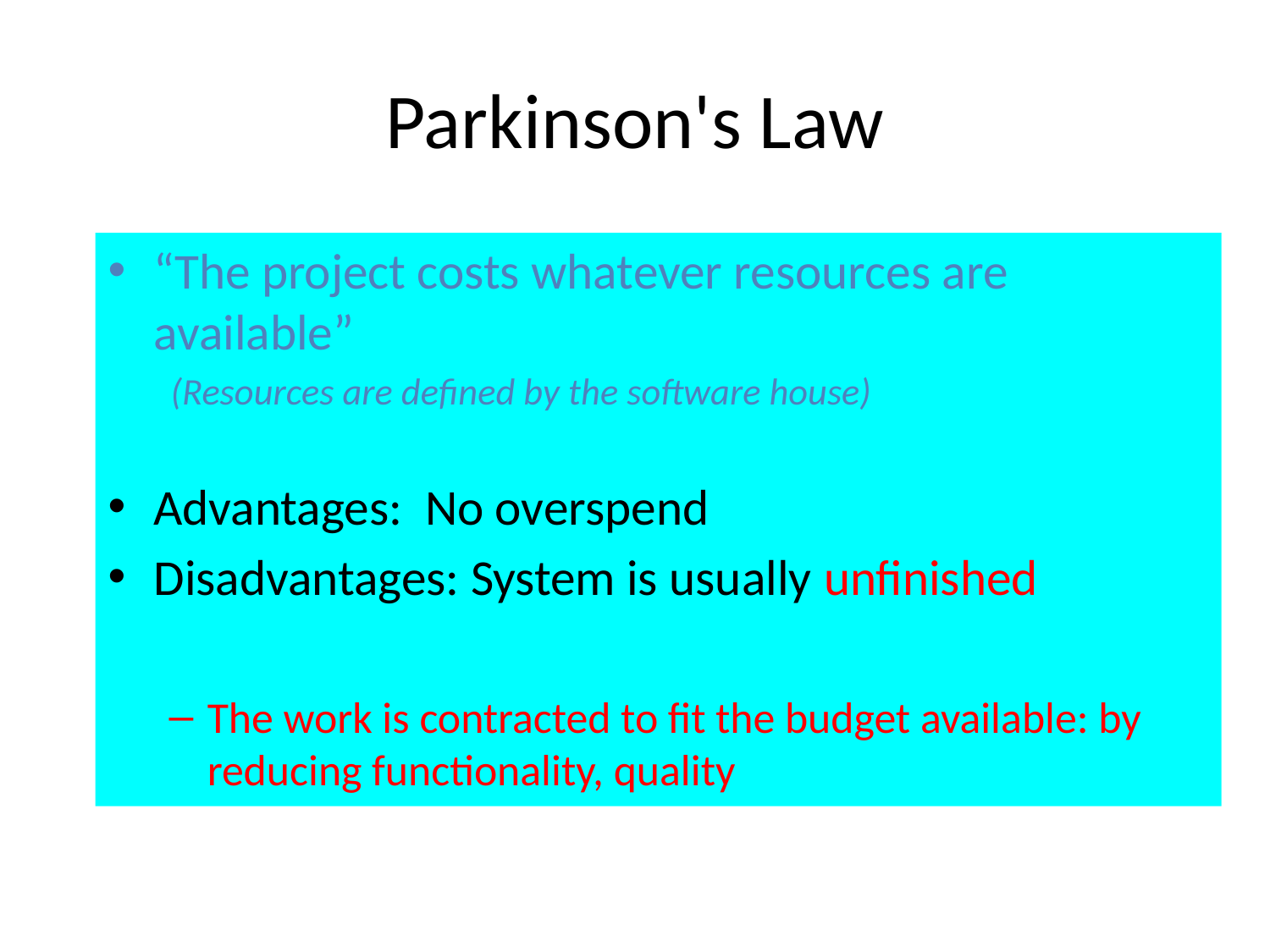

# Parkinson's Law
“The project costs whatever resources are available”
	  (Resources are defined by the software house)

Advantages:  No overspend
Disadvantages: System is usually unfinished

The work is contracted to fit the budget available: by reducing functionality, quality